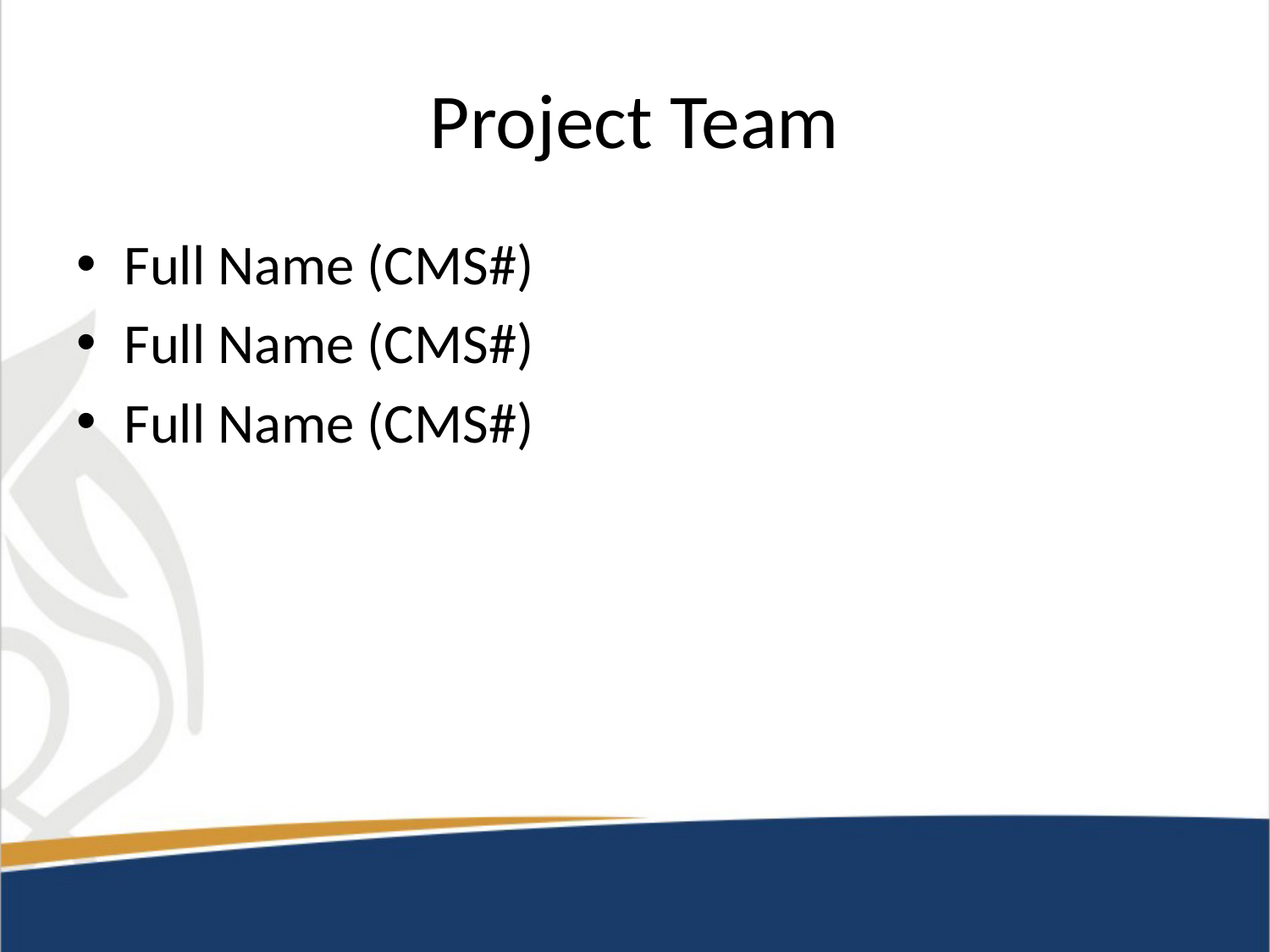

# Project Team
Full Name (CMS#)
Full Name (CMS#)
Full Name (CMS#)